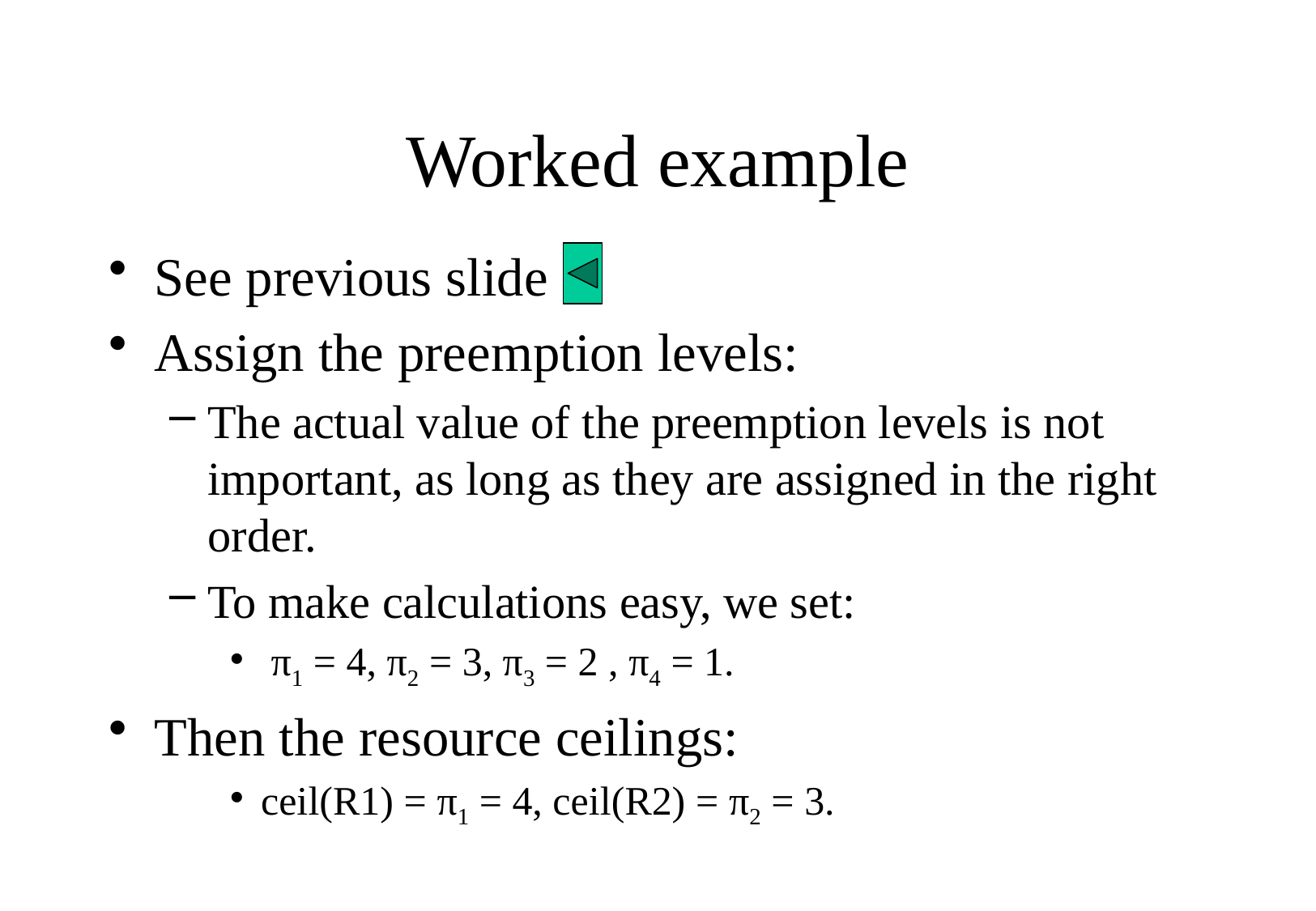

# Worked example
See previous slide
Assign the preemption levels:
The actual value of the preemption levels is not important, as long as they are assigned in the right order.
To make calculations easy, we set:
 π1 = 4, π2 = 3, π3 = 2 , π4 = 1.
Then the resource ceilings:
ceil(R1) = π1 = 4, ceil(R2) = π2 = 3.